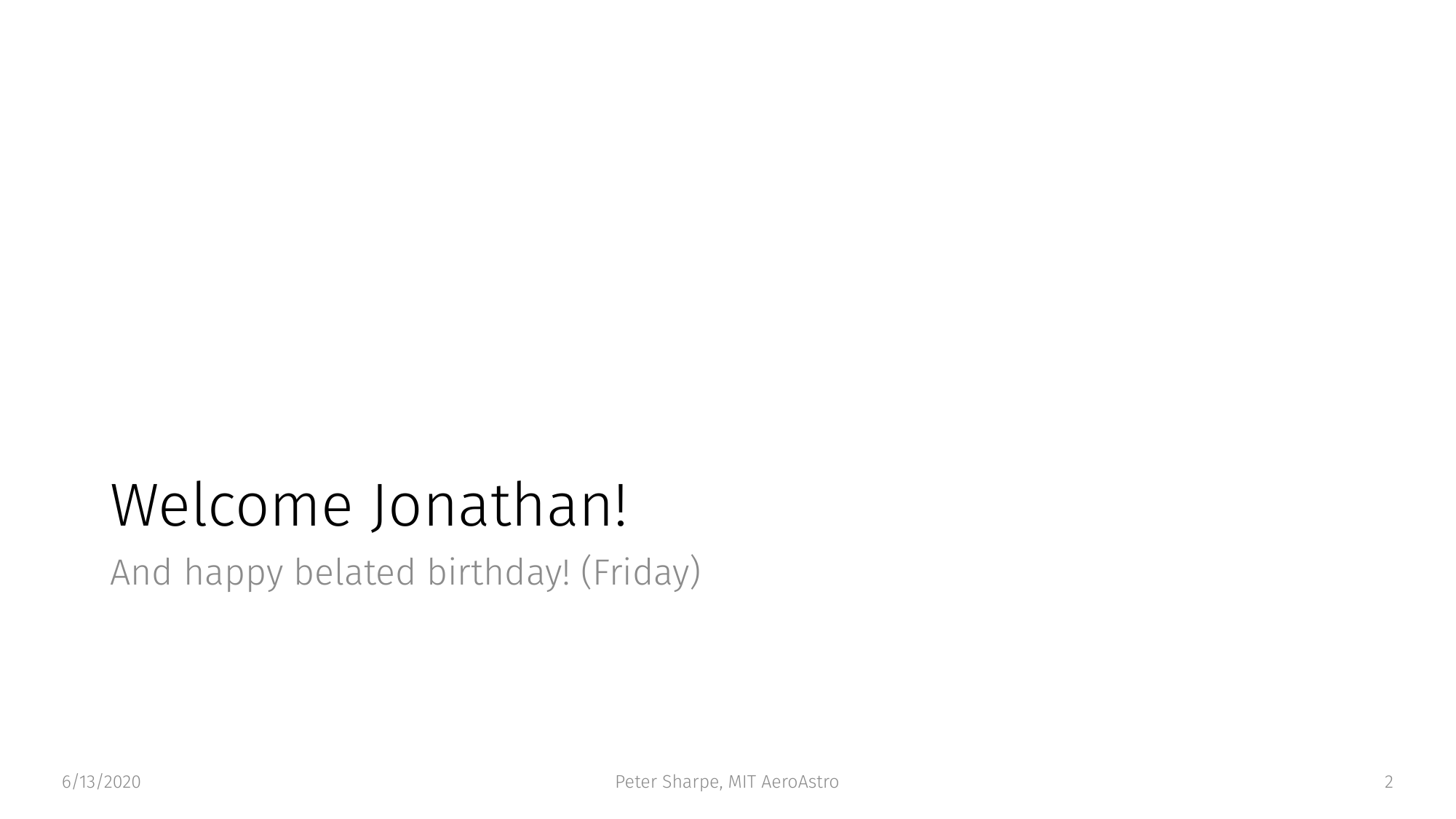

# Welcome Jonathan!
And happy belated birthday! (Friday)
6/13/2020
2
Peter Sharpe, MIT AeroAstro